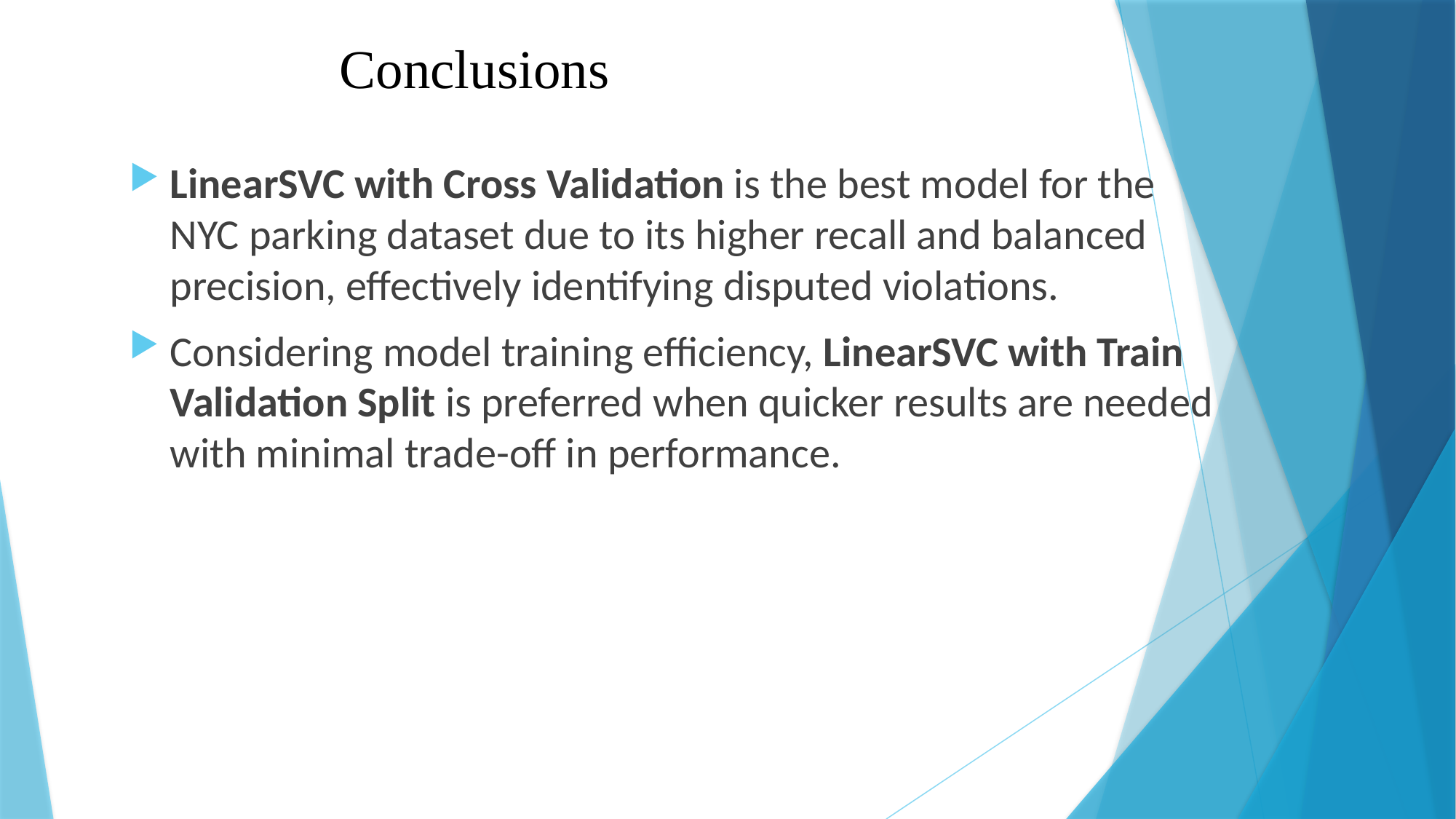

# Conclusions
LinearSVC with Cross Validation is the best model for the NYC parking dataset due to its higher recall and balanced precision, effectively identifying disputed violations.
Considering model training efficiency, LinearSVC with Train Validation Split is preferred when quicker results are needed with minimal trade-off in performance.